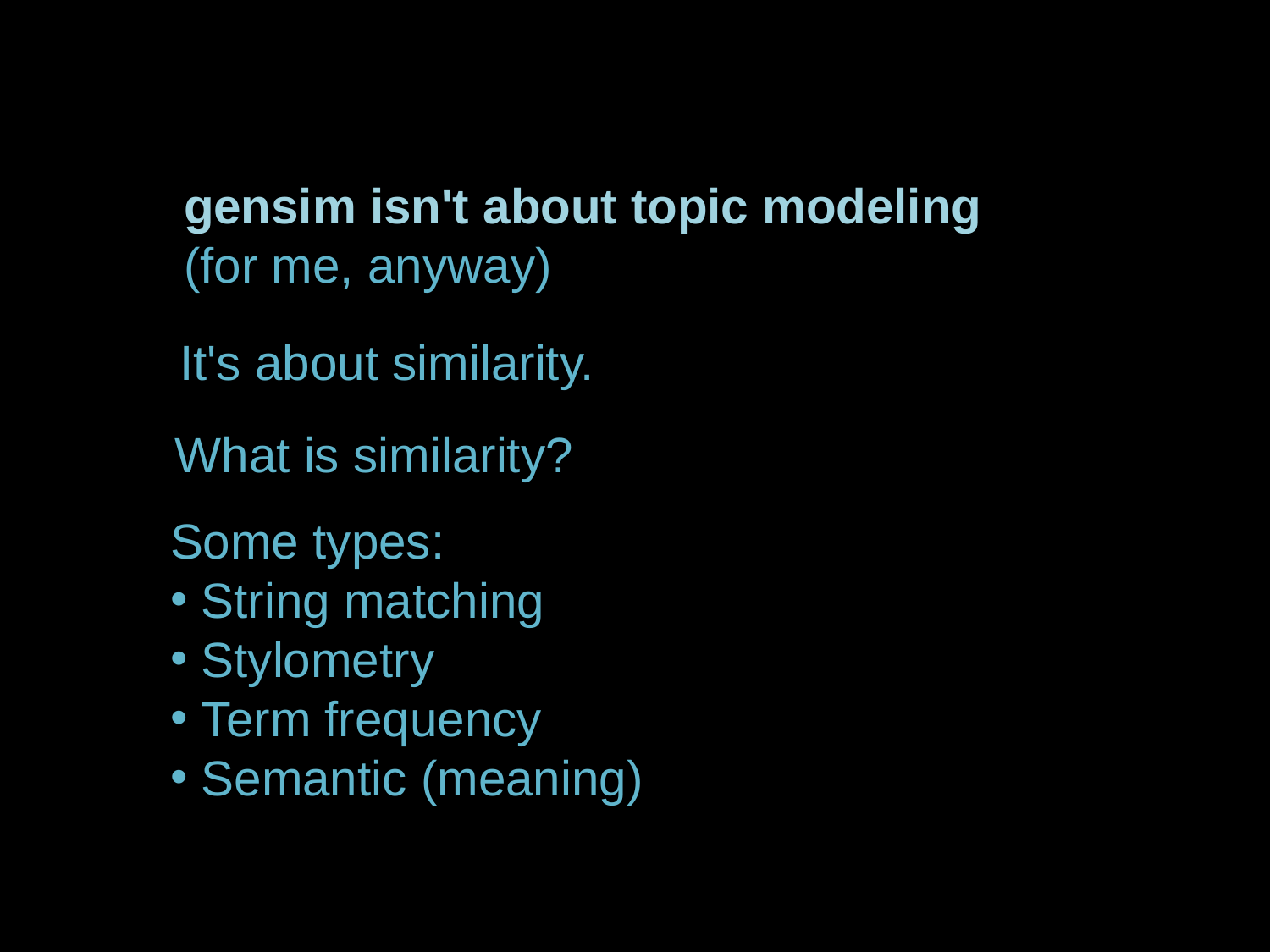

gensim isn't about topic modeling
(for me, anyway)
It's about similarity.
What is similarity?
Some types:
 String matching
 Stylometry
 Term frequency
 Semantic (meaning)